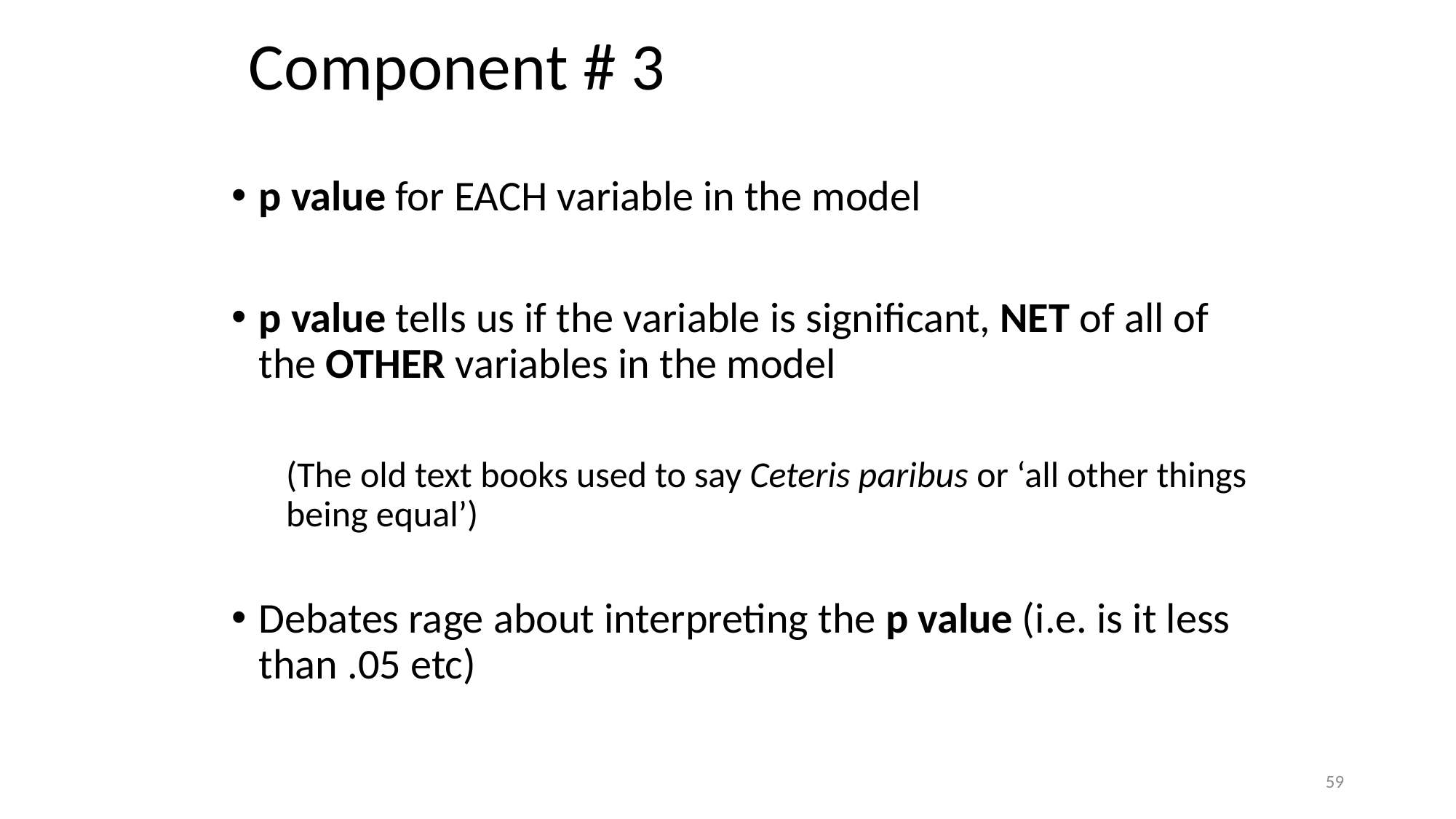

Component # 3
p value for EACH variable in the model

p value tells us if the variable is significant, NET of all of the OTHER variables in the model

(The old text books used to say Ceteris paribus or ‘all other things being equal’)

Debates rage about interpreting the p value (i.e. is it less than .05 etc)

59